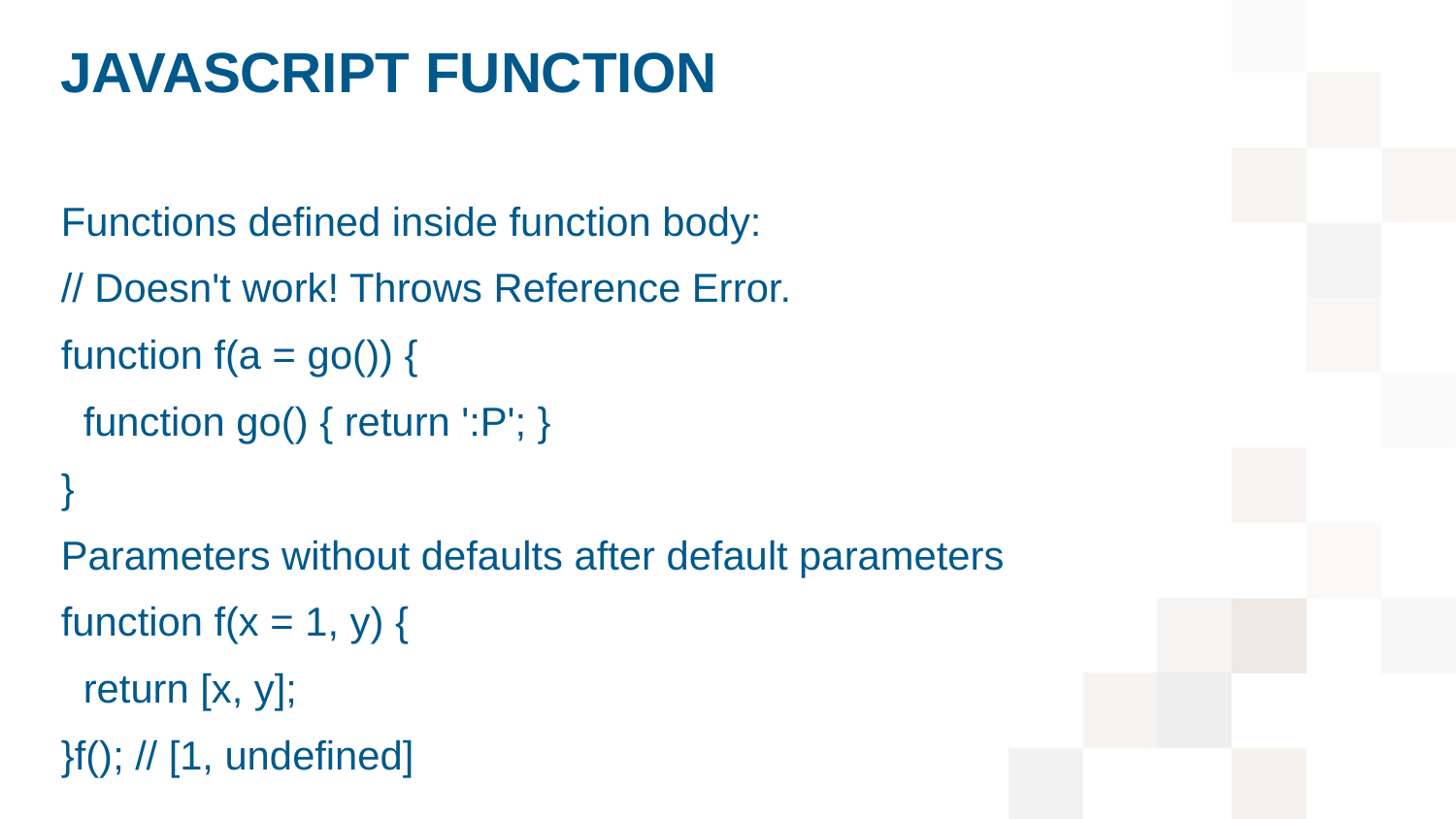

# JavaScript function
Functions defined inside function body:
// Doesn't work! Throws Reference Error.
function f(a = go()) {
  function go() { return ':P'; }
}
Parameters without defaults after default parameters
function f(x = 1, y) {
  return [x, y];
}f(); // [1, undefined]